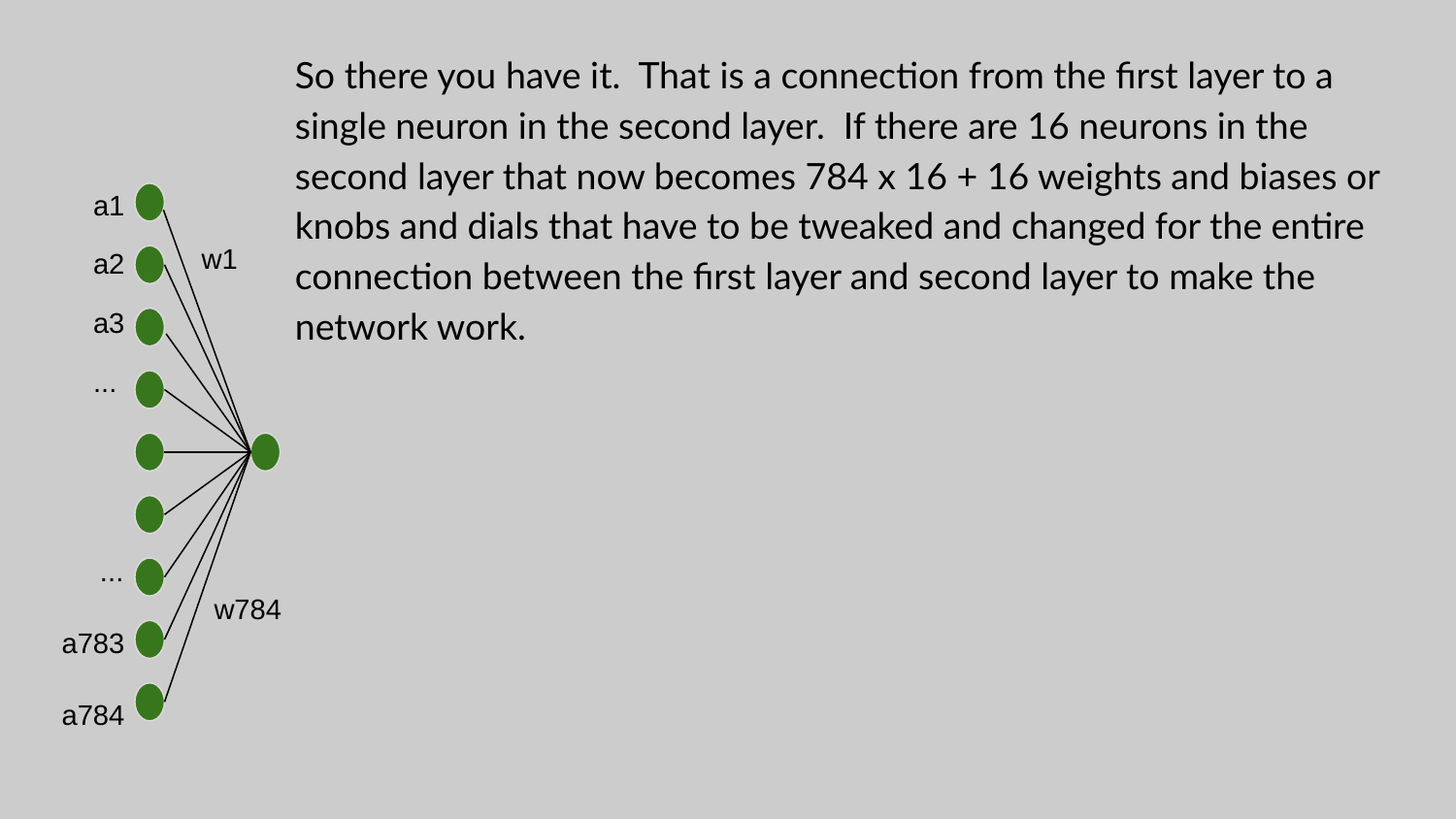

So there you have it.  That is a connection from the first layer to a single neuron in the second layer.  If there are 16 neurons in the second layer that now becomes 784 x 16 + 16 weights and biases or knobs and dials that have to be tweaked and changed for the entire connection between the first layer and second layer to make the network work.

a1

w1
a2

a3

...

...

w784
a783

a784